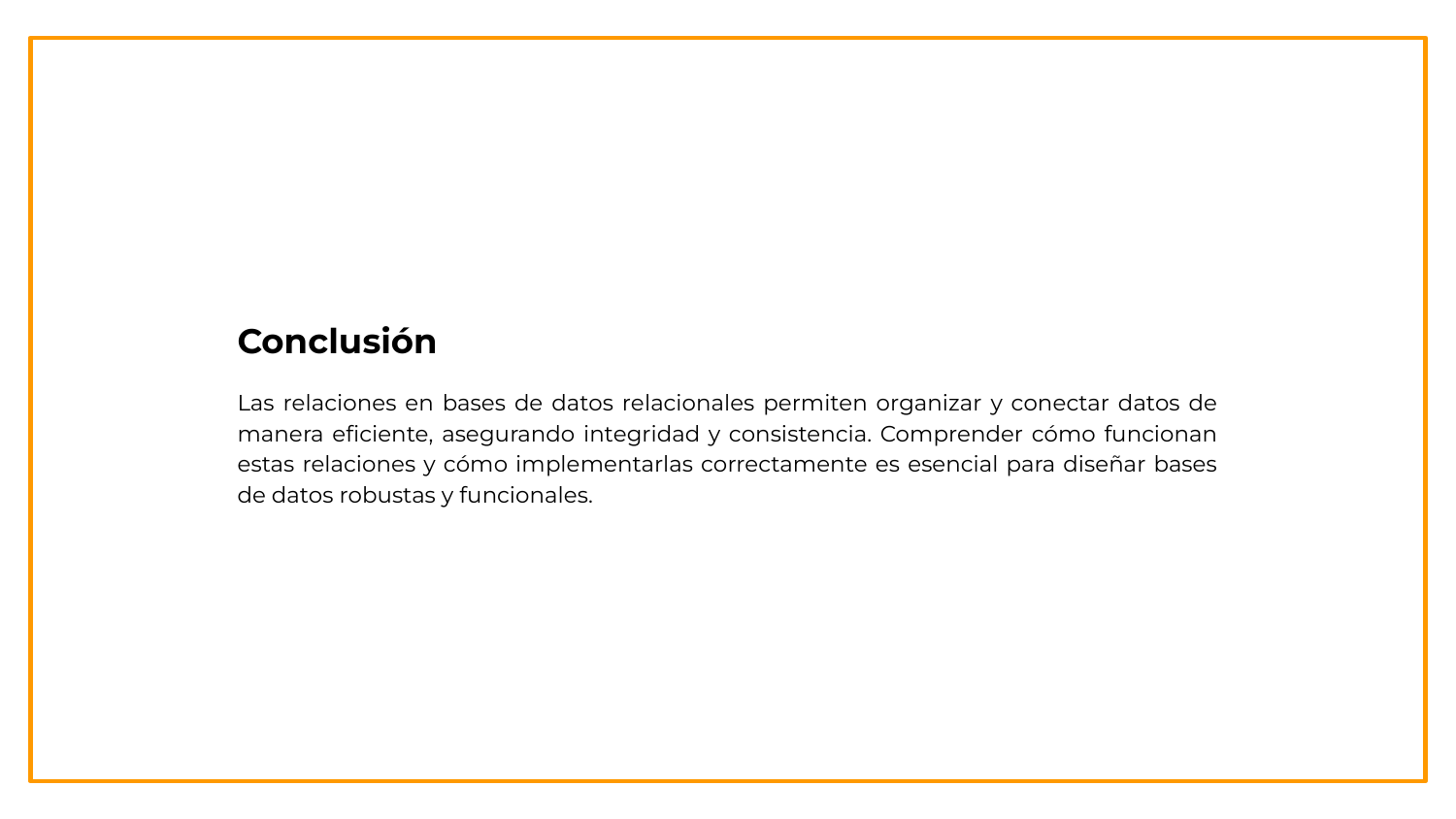

Conclusión
Las relaciones en bases de datos relacionales permiten organizar y conectar datos de manera eficiente, asegurando integridad y consistencia. Comprender cómo funcionan estas relaciones y cómo implementarlas correctamente es esencial para diseñar bases de datos robustas y funcionales.